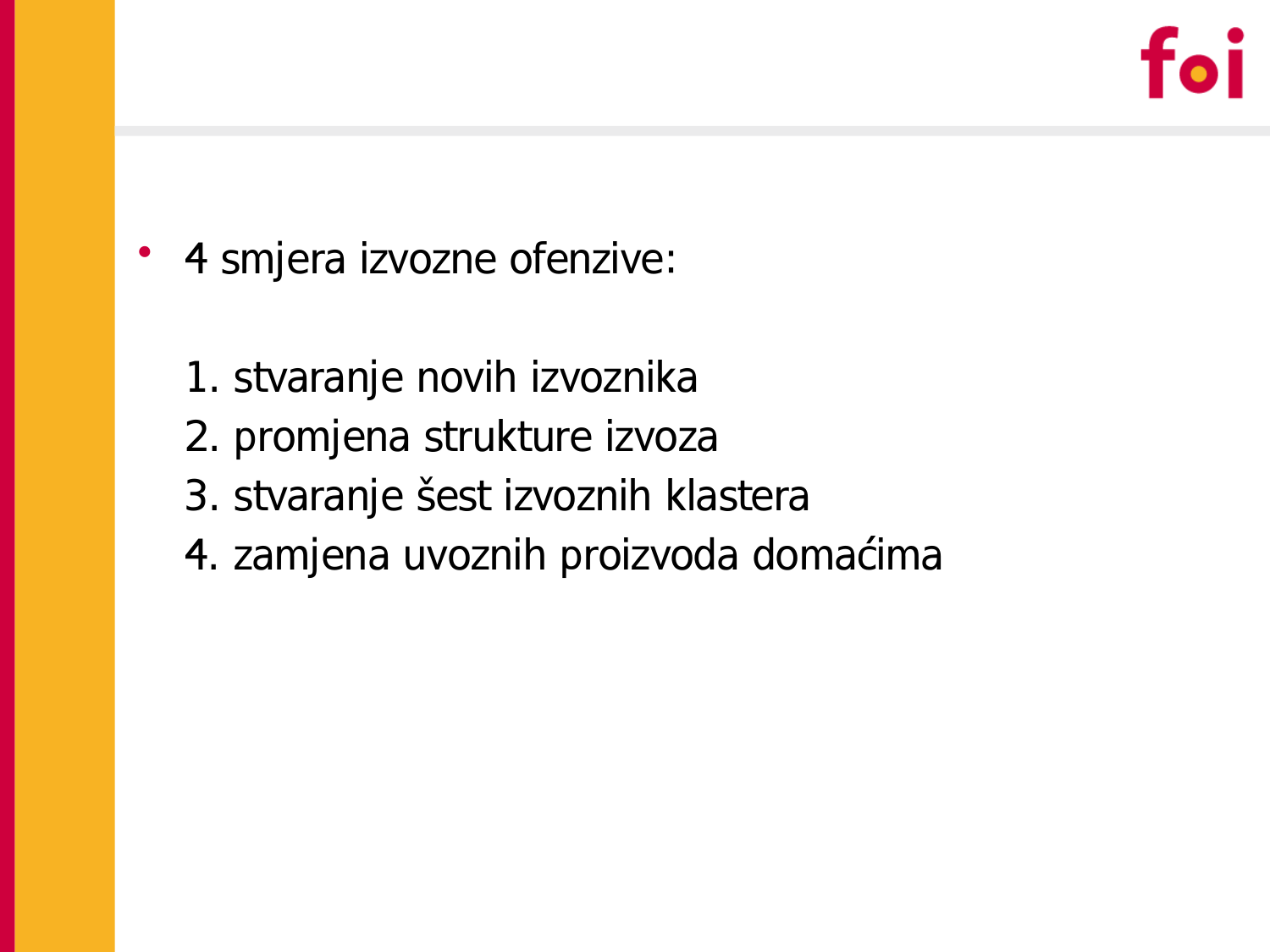

#

4 smjera izvozne ofenzive:

	1. stvaranje novih izvoznika
	2. promjena strukture izvoza
	3. stvaranje šest izvoznih klastera
	4. zamjena uvoznih proizvoda domaćima